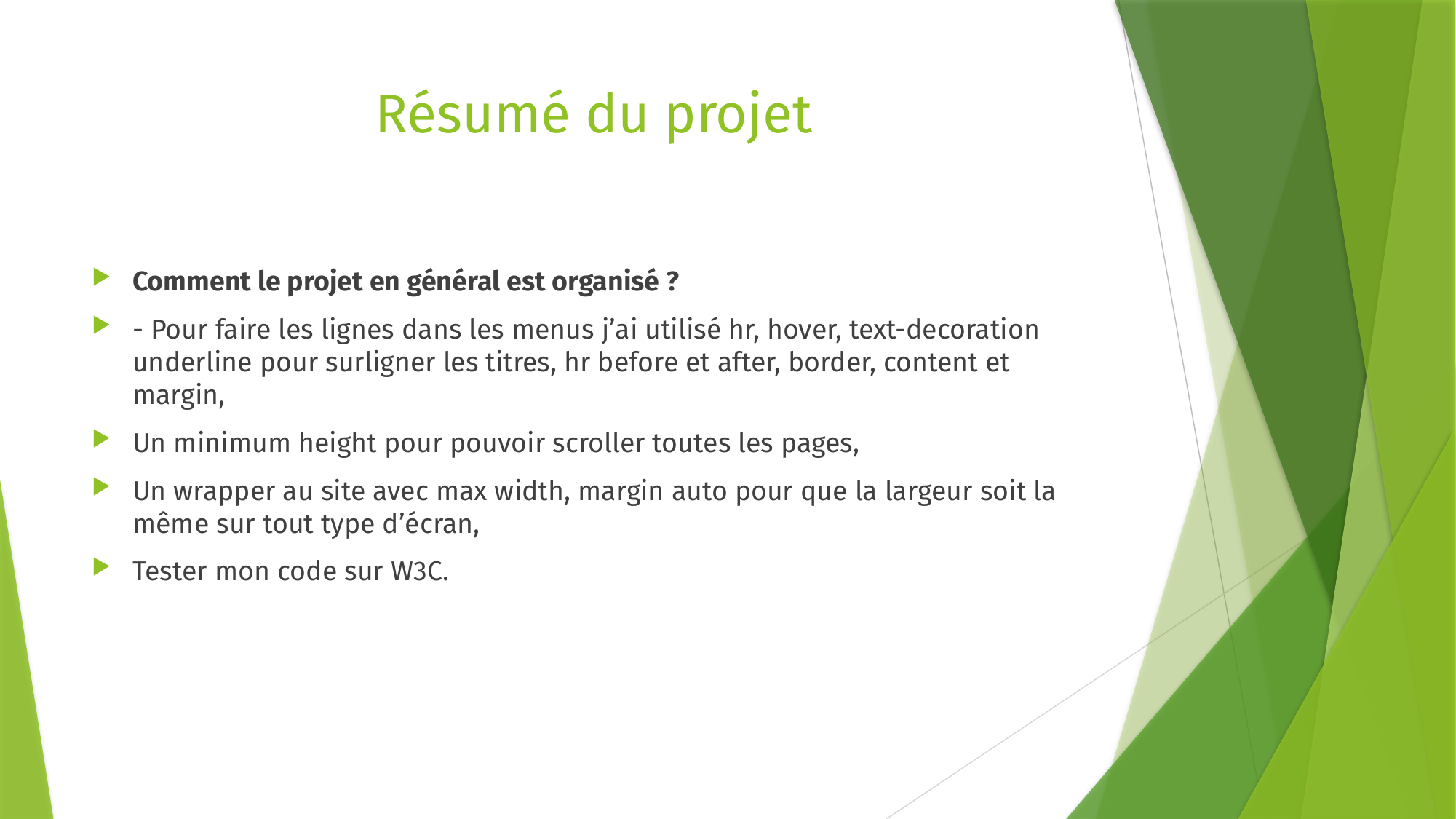

# Résumé du projet
Comment le projet en général est organisé ?
- Pour faire les lignes dans les menus j’ai utilisé hr, hover, text-decoration underline pour surligner les titres, hr before et after, border, content et margin,
Un minimum height pour pouvoir scroller toutes les pages,
Un wrapper au site avec max width, margin auto pour que la largeur soit la même sur tout type d’écran,
Tester mon code sur W3C.